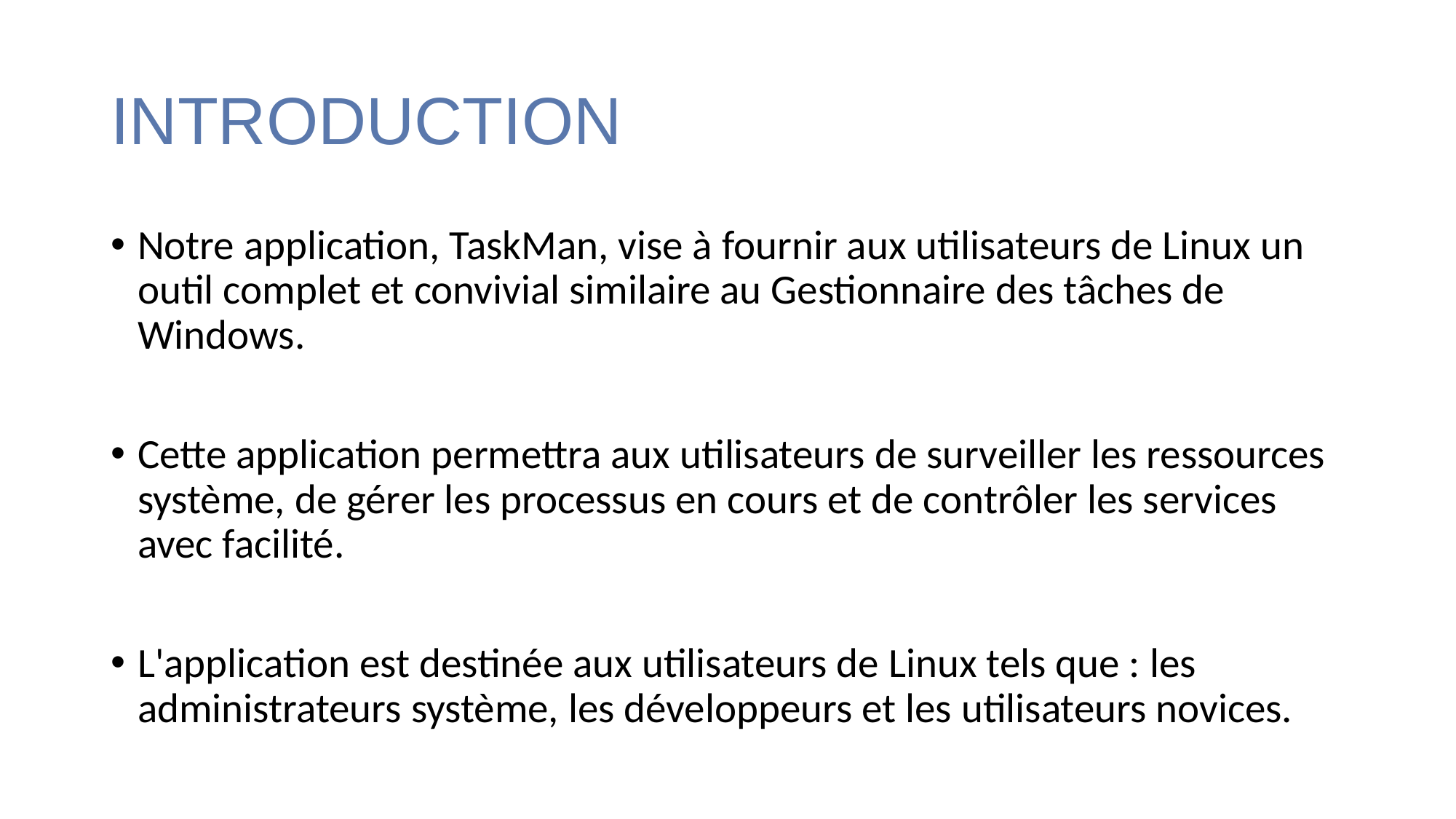

# INTRODUCTION
Notre application, TaskMan, vise à fournir aux utilisateurs de Linux un outil complet et convivial similaire au Gestionnaire des tâches de Windows.

Cette application permettra aux utilisateurs de surveiller les ressources système, de gérer les processus en cours et de contrôler les services avec facilité.

L'application est destinée aux utilisateurs de Linux tels que : les administrateurs système, les développeurs et les utilisateurs novices.